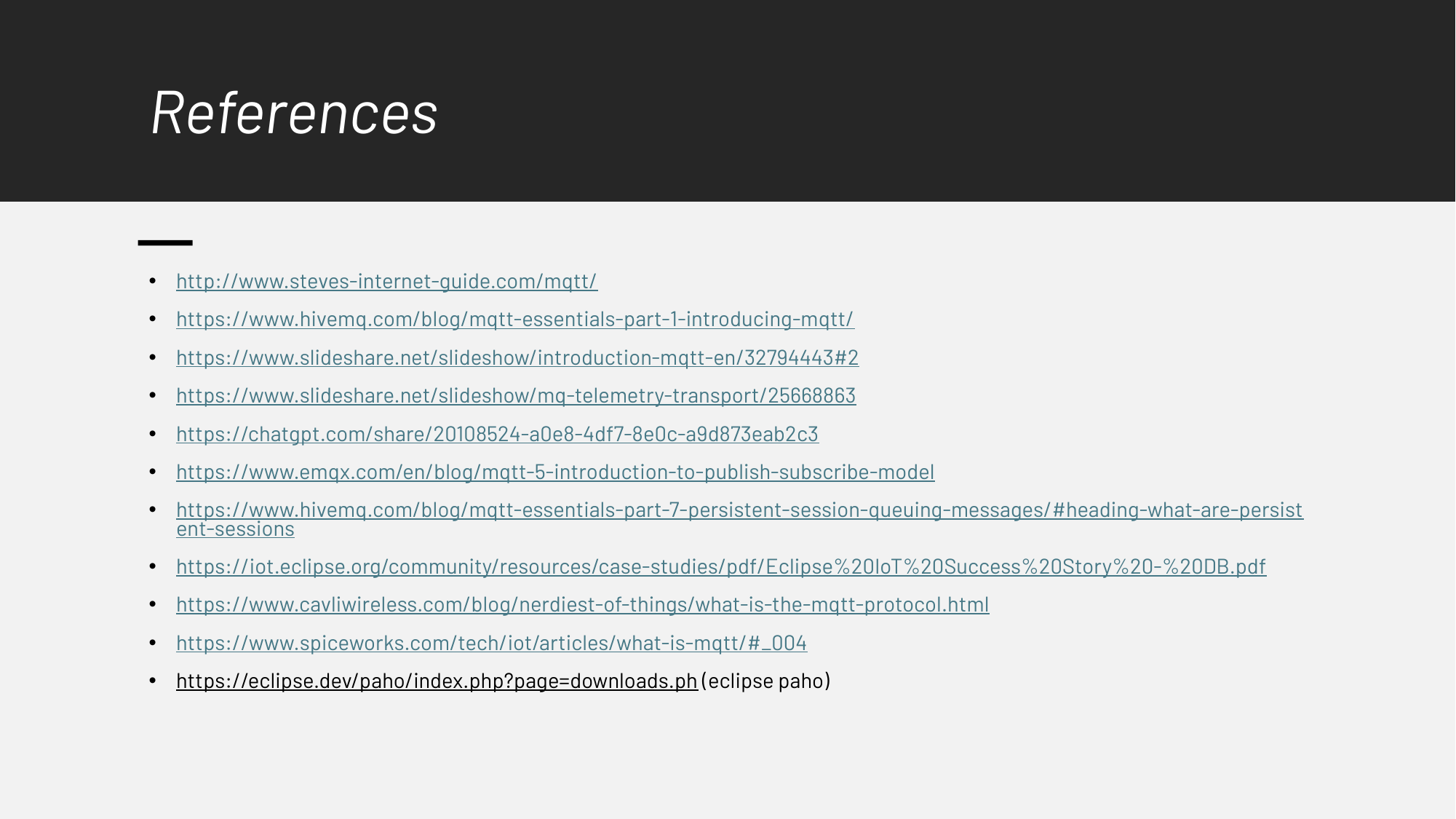

# References

http://www.steves-internet-guide.com/mqtt/
https://www.hivemq.com/blog/mqtt-essentials-part-1-introducing-mqtt/
https://www.slideshare.net/slideshow/introduction-mqtt-en/32794443#2
https://www.slideshare.net/slideshow/mq-telemetry-transport/25668863
https://chatgpt.com/share/20108524-a0e8-4df7-8e0c-a9d873eab2c3
https://www.emqx.com/en/blog/mqtt-5-introduction-to-publish-subscribe-model
https://www.hivemq.com/blog/mqtt-essentials-part-7-persistent-session-queuing-messages/#heading-what-are-persistent-sessions
https://iot.eclipse.org/community/resources/case-studies/pdf/Eclipse%20IoT%20Success%20Story%20-%20DB.pdf
https://www.cavliwireless.com/blog/nerdiest-of-things/what-is-the-mqtt-protocol.html
https://www.spiceworks.com/tech/iot/articles/what-is-mqtt/#_004
https://eclipse.dev/paho/index.php?page=downloads.ph (eclipse paho)